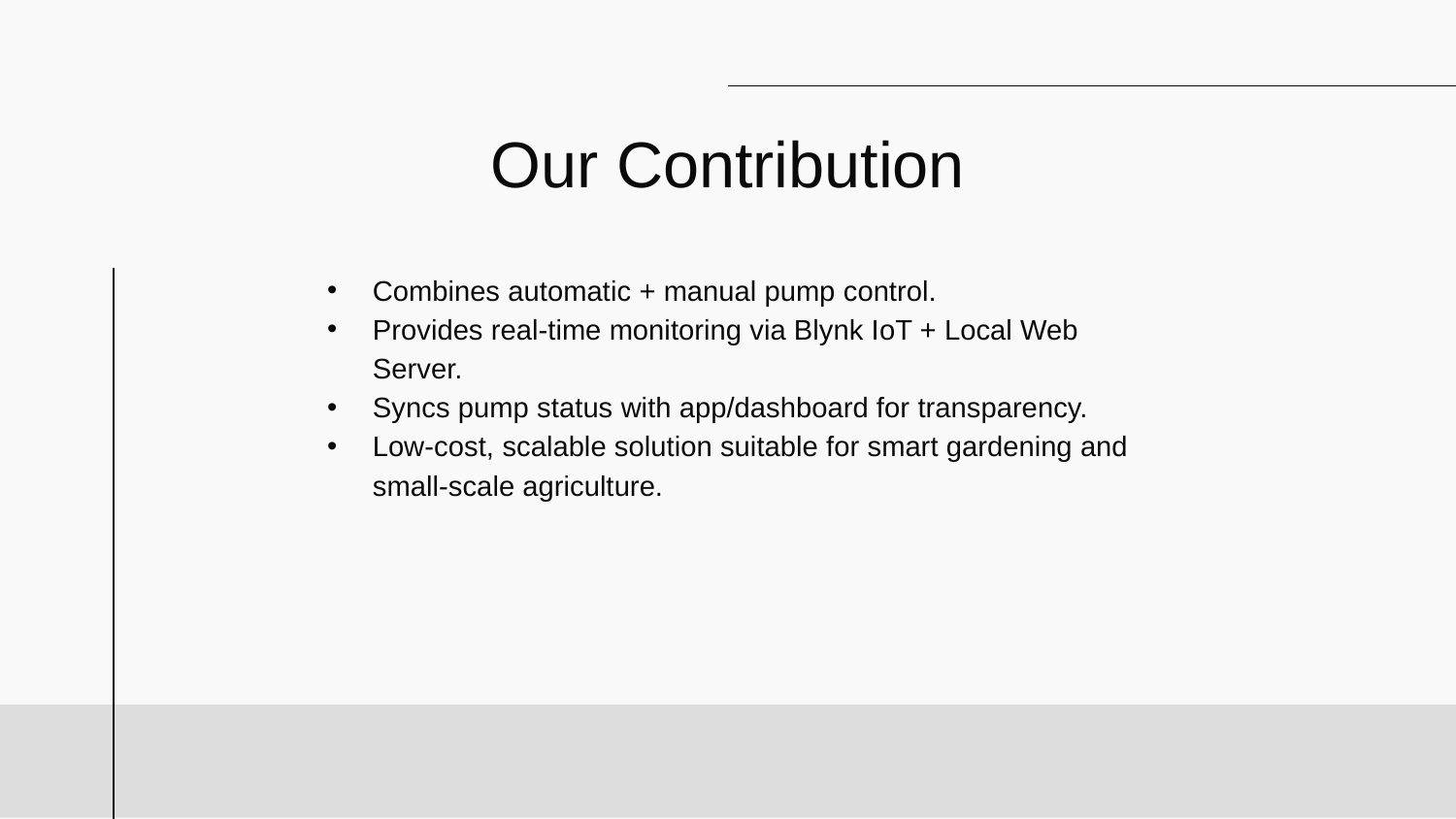

# Our Contribution
Combines automatic + manual pump control.
Provides real-time monitoring via Blynk IoT + Local Web Server.
Syncs pump status with app/dashboard for transparency.
Low-cost, scalable solution suitable for smart gardening and small-scale agriculture.